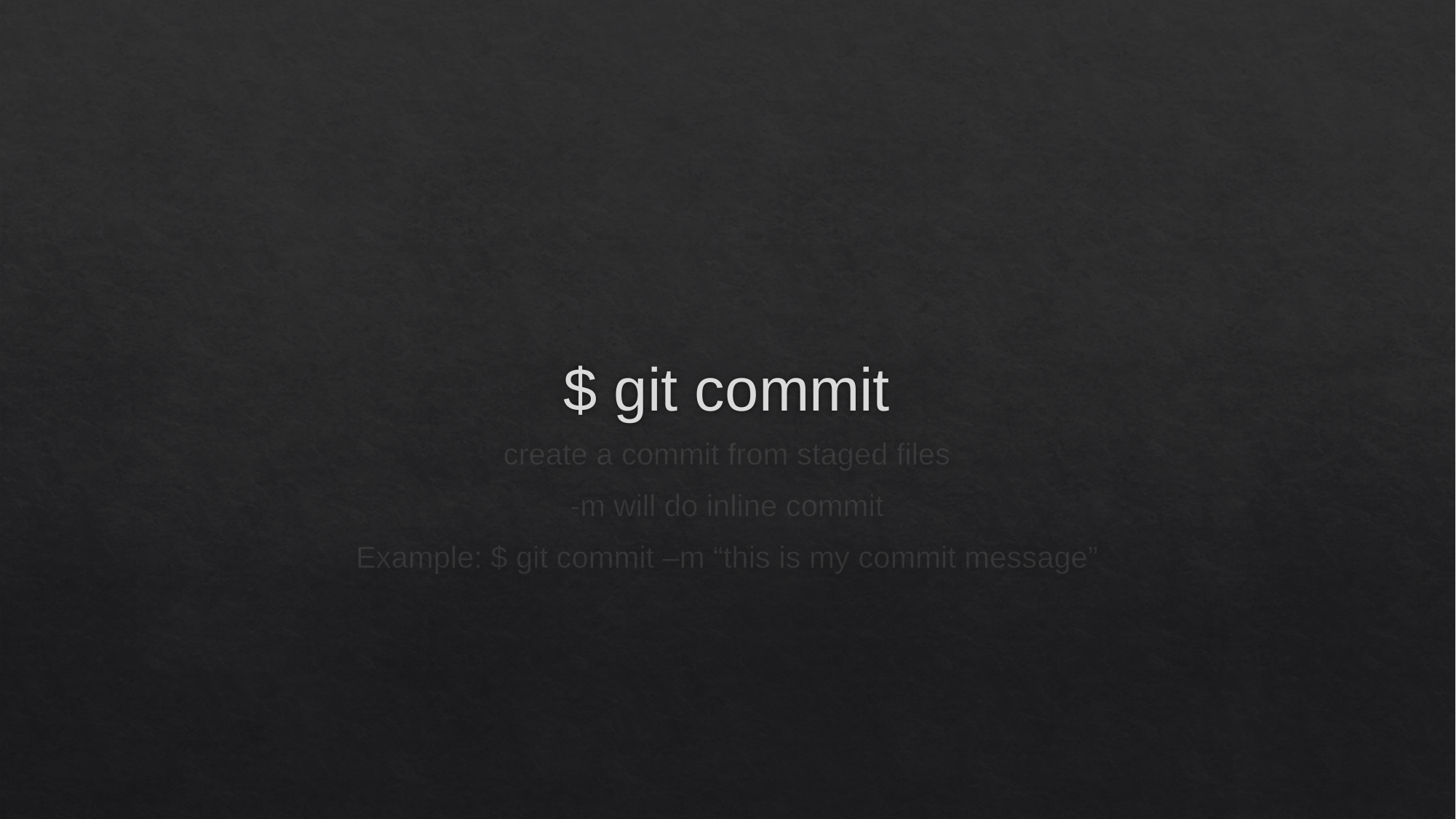

# $ git commit
create a commit from staged files
-m will do inline commit
Example: $ git commit –m “this is my commit message”